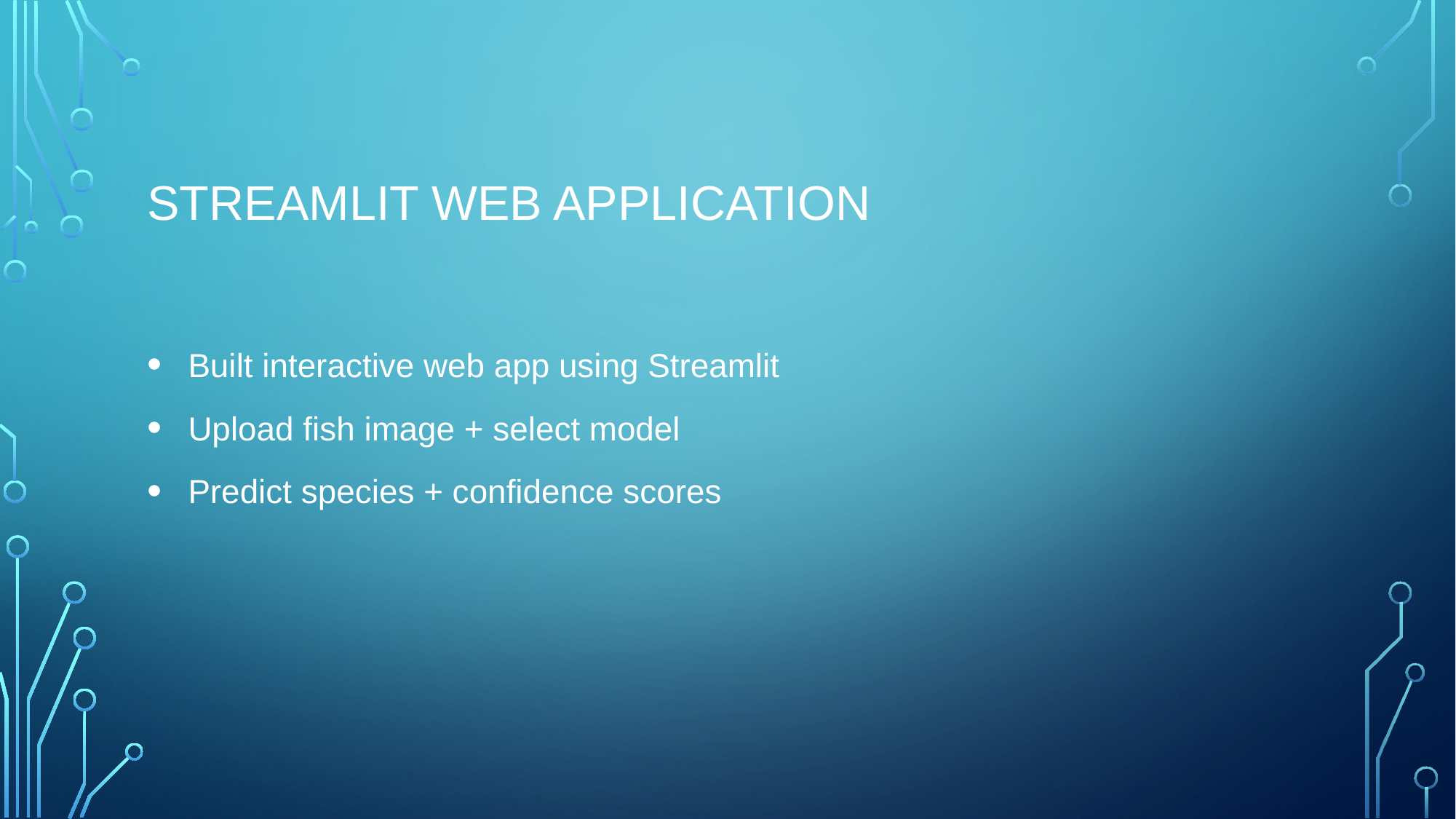

# Streamlit Web Application
Built interactive web app using Streamlit
Upload fish image + select model
Predict species + confidence scores